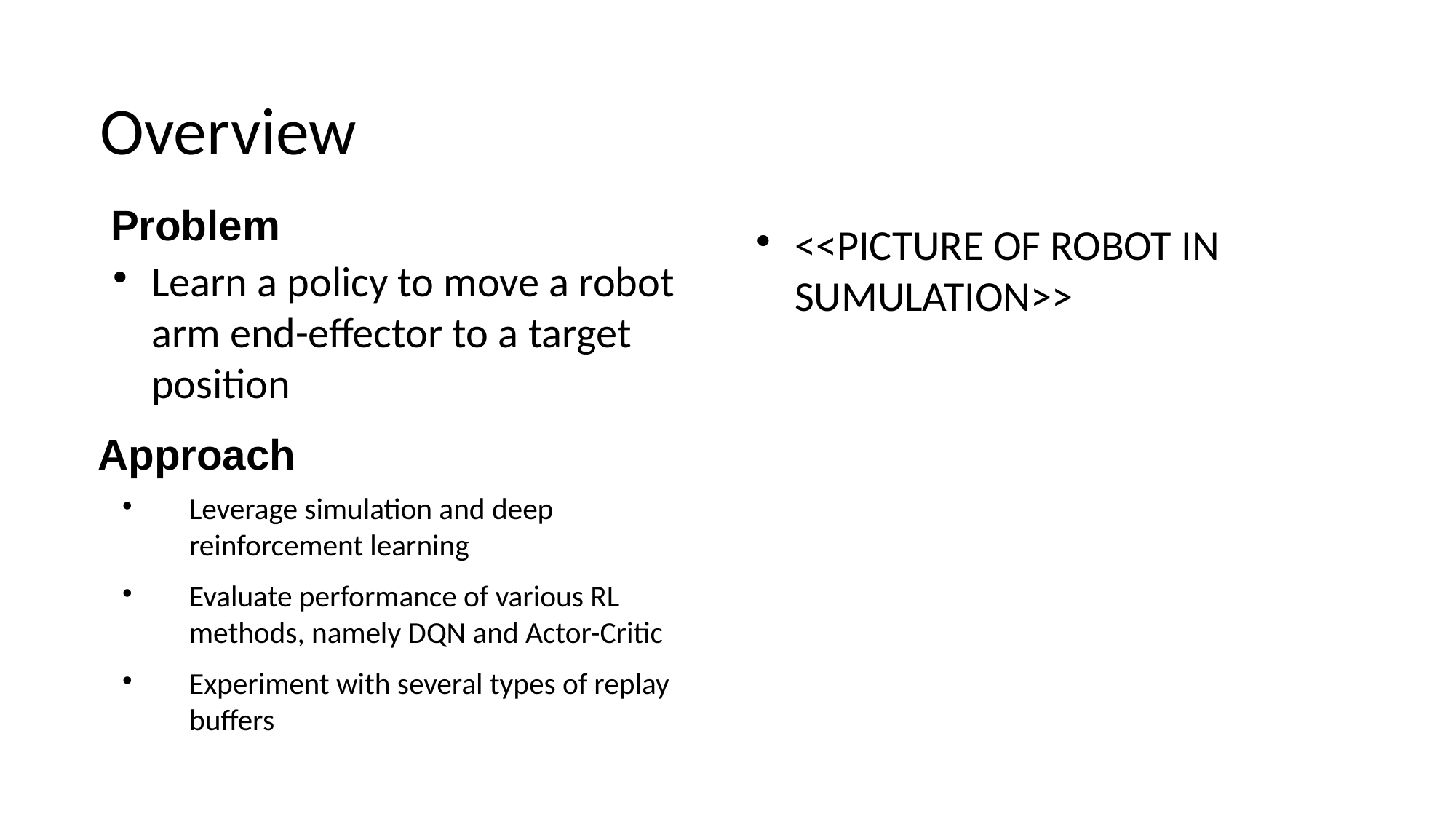

Overview
Problem
<<PICTURE OF ROBOT IN SUMULATION>>
Learn a policy to move a robot arm end-effector to a target position
Approach
Leverage simulation and deep reinforcement learning
Evaluate performance of various RL methods, namely DQN and Actor-Critic
Experiment with several types of replay buffers